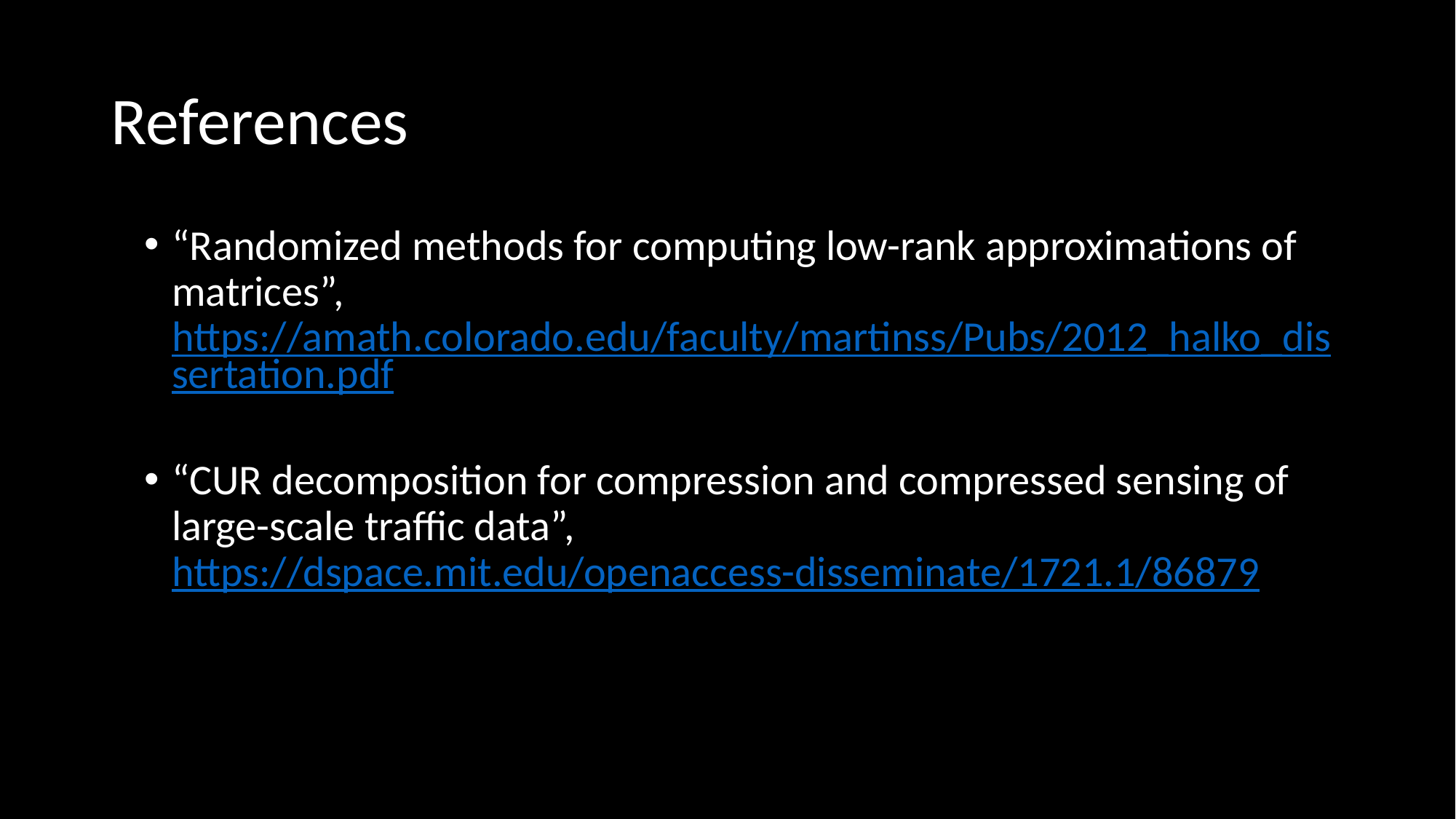

# References
“Randomized methods for computing low-rank approximations of matrices”, https://amath.colorado.edu/faculty/martinss/Pubs/2012_halko_dissertation.pdf
“CUR decomposition for compression and compressed sensing of large-scale traffic data”, https://dspace.mit.edu/openaccess-disseminate/1721.1/86879